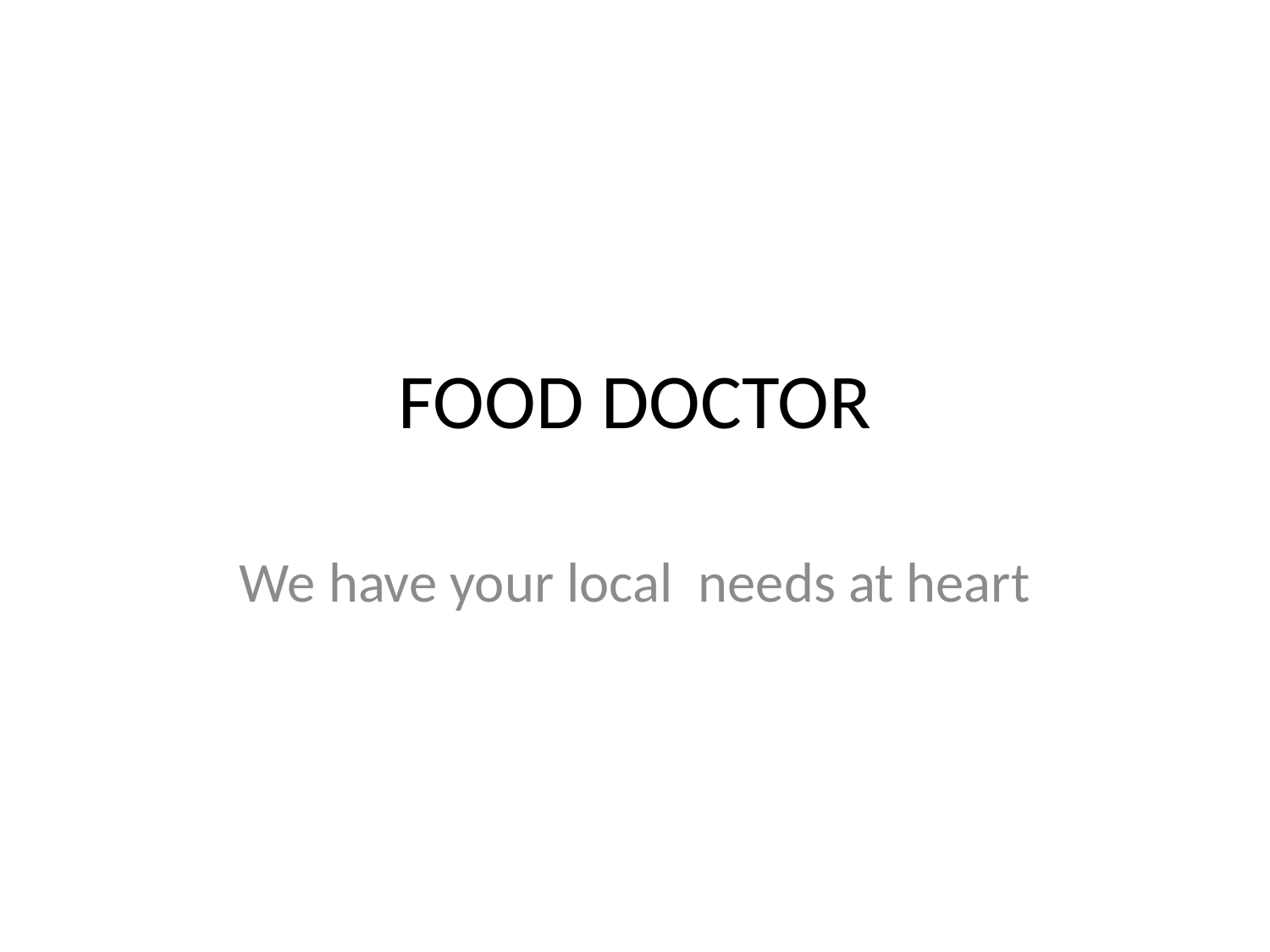

# FOOD DOCTOR
We have your local  needs at heart